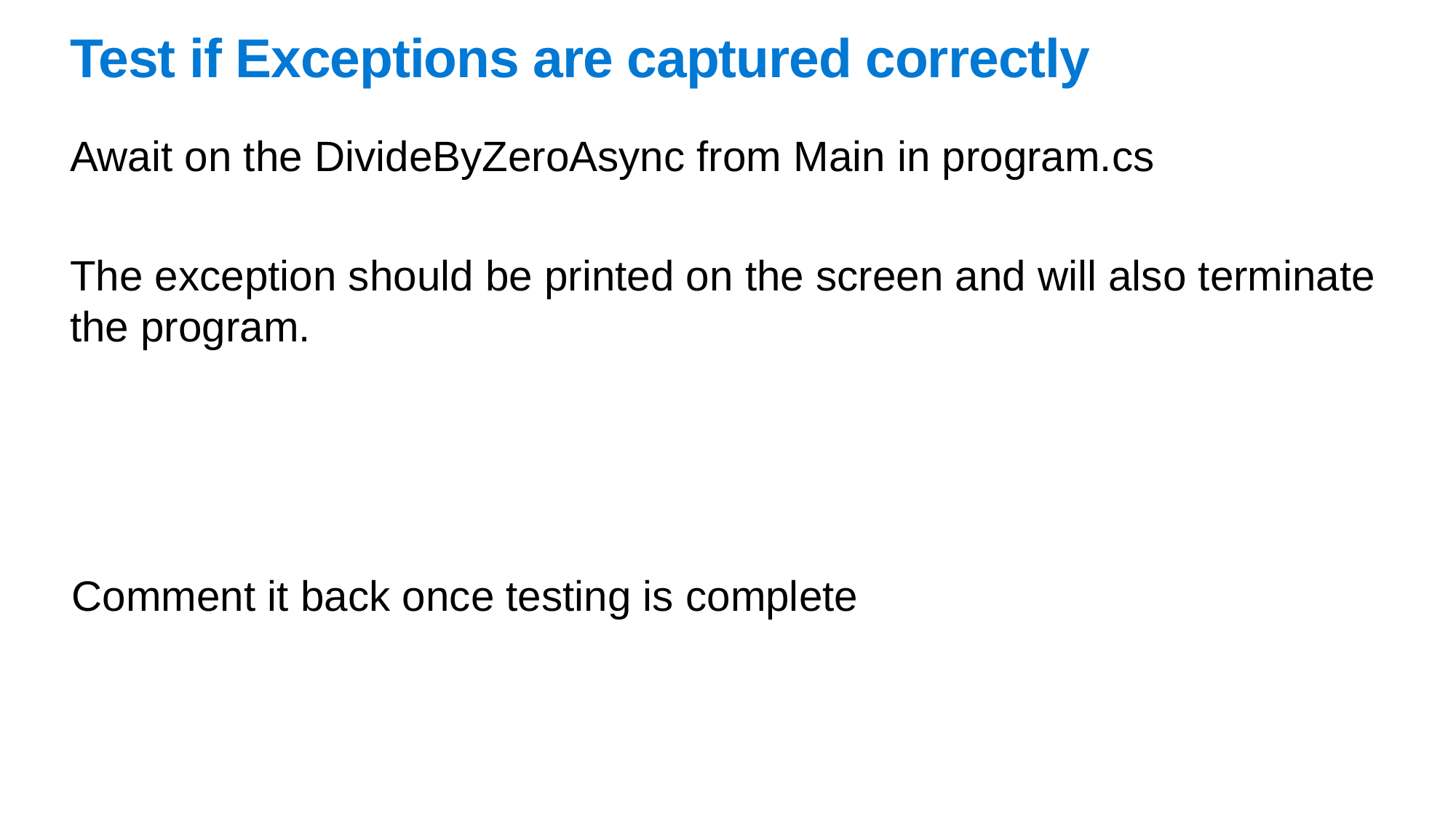

# Test if Exceptions are captured correctly
Await on the DivideByZeroAsync from Main in program.cs

The exception should be printed on the screen and will also terminate the program.
Comment it back once testing is complete